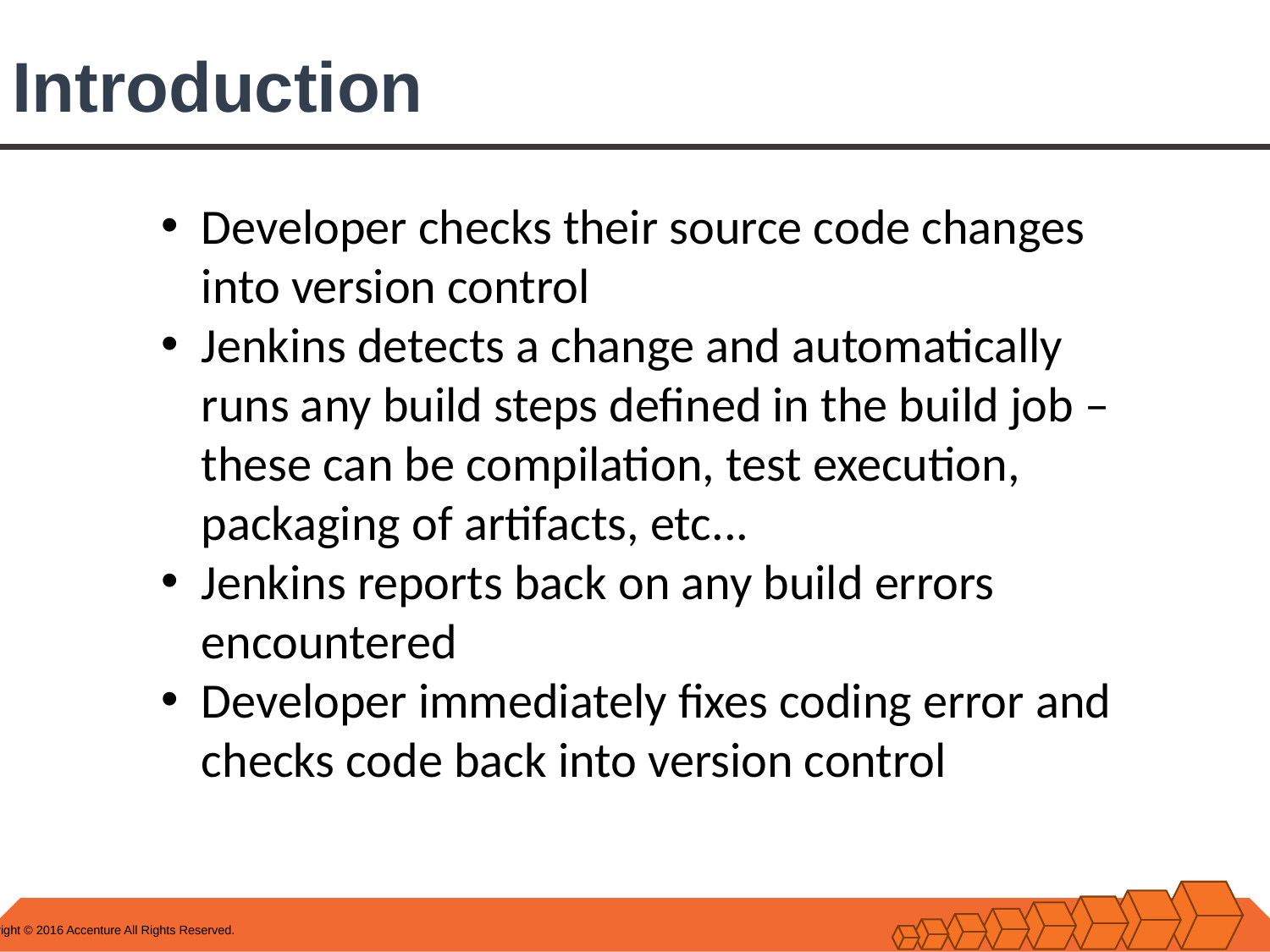

# Introduction
Developer checks their source code changes into version control
Jenkins detects a change and automatically runs any build steps defined in the build job – these can be compilation, test execution, packaging of artifacts, etc...
Jenkins reports back on any build errors encountered
Developer immediately fixes coding error and checks code back into version control